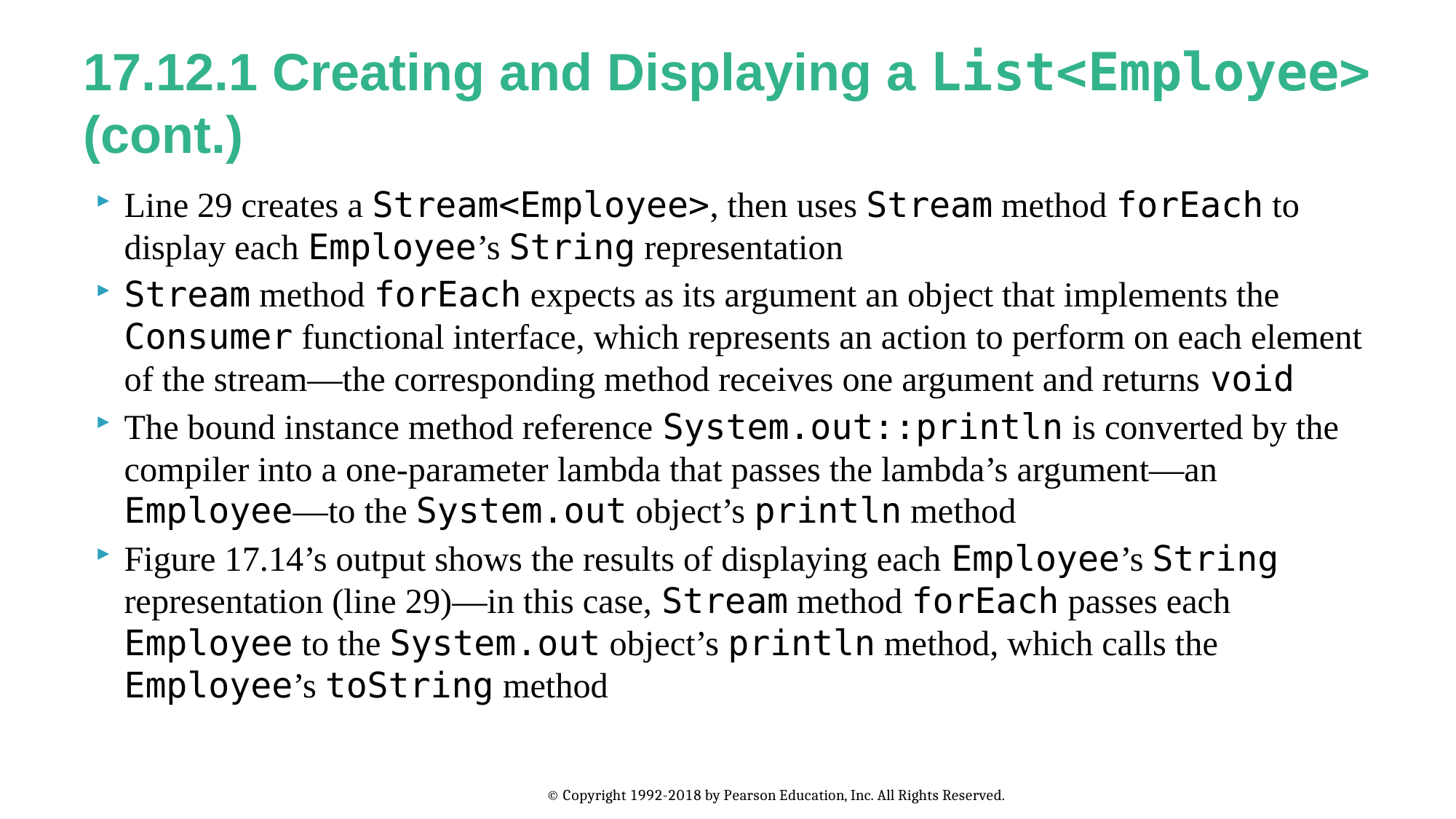

# 17.12.1 Creating and Displaying a List<Employee> (cont.)
Line 29 creates a Stream<Employee>, then uses Stream method forEach to display each Employee’s String representation
Stream method forEach expects as its argument an object that implements the Consumer functional interface, which represents an action to perform on each element of the stream—the corresponding method receives one argument and returns void
The bound instance method reference System.out::println is converted by the compiler into a one-parameter lambda that passes the lambda’s argument—an Employee—to the System.out object’s println method
Figure 17.14’s output shows the results of displaying each Employee’s String representation (line 29)—in this case, Stream method forEach passes each Employee to the System.out object’s println method, which calls the Employee’s toString method
© Copyright 1992-2018 by Pearson Education, Inc. All Rights Reserved.